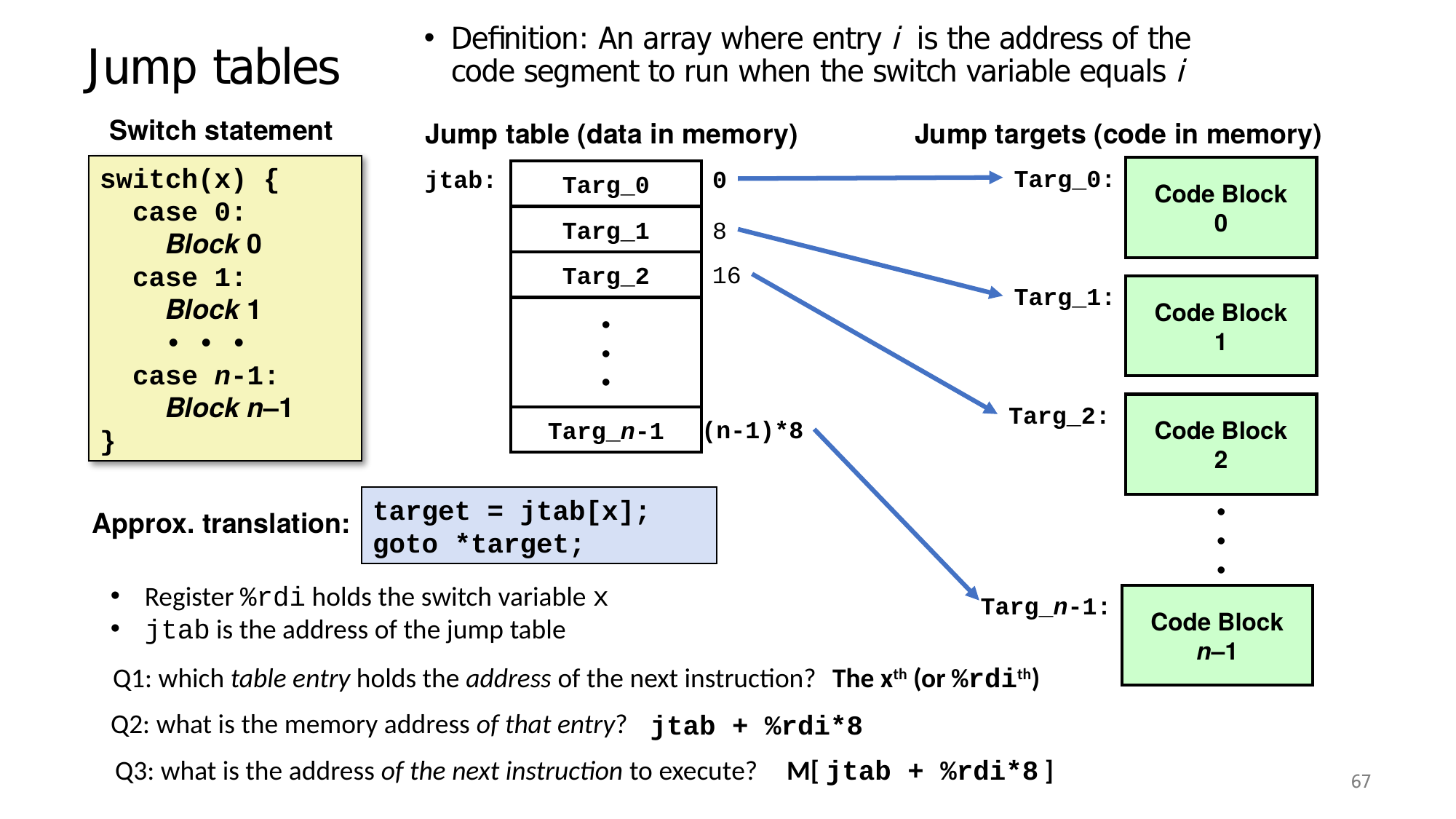

Definition: An array where entry i  is the address of the code segment to run when the switch variable equals i
# Jump tables
Switch statement
switch(x) {
  case 0:
    Block 0
  case 1:
    Block 1
    • • •
  case n-1:
    Block n–1
}
Jump table (data in memory)
jtab:
0
Targ_0
Targ_1
8
Targ_2
16
•
•
•
Targ_n-1
(n-1)*8
Jump targets (code in memory)
Targ_0:
Code Block
0
Targ_1:
Code Block
1
Targ_2:
Code Block
2
•
•
•
Targ_n-1:
Code Block
n–1
target = jtab[x];
goto *target;
Approx. translation:
Register %rdi holds the switch variable x
jtab is the address of the jump table
Q1: which table entry holds the address of the next instruction?
The xth (or %rdith)
Q2: what is the memory address of that entry?
jtab + %rdi*8
Q3: what is the address of the next instruction to execute?
M[ jtab + %rdi*8 ]
67